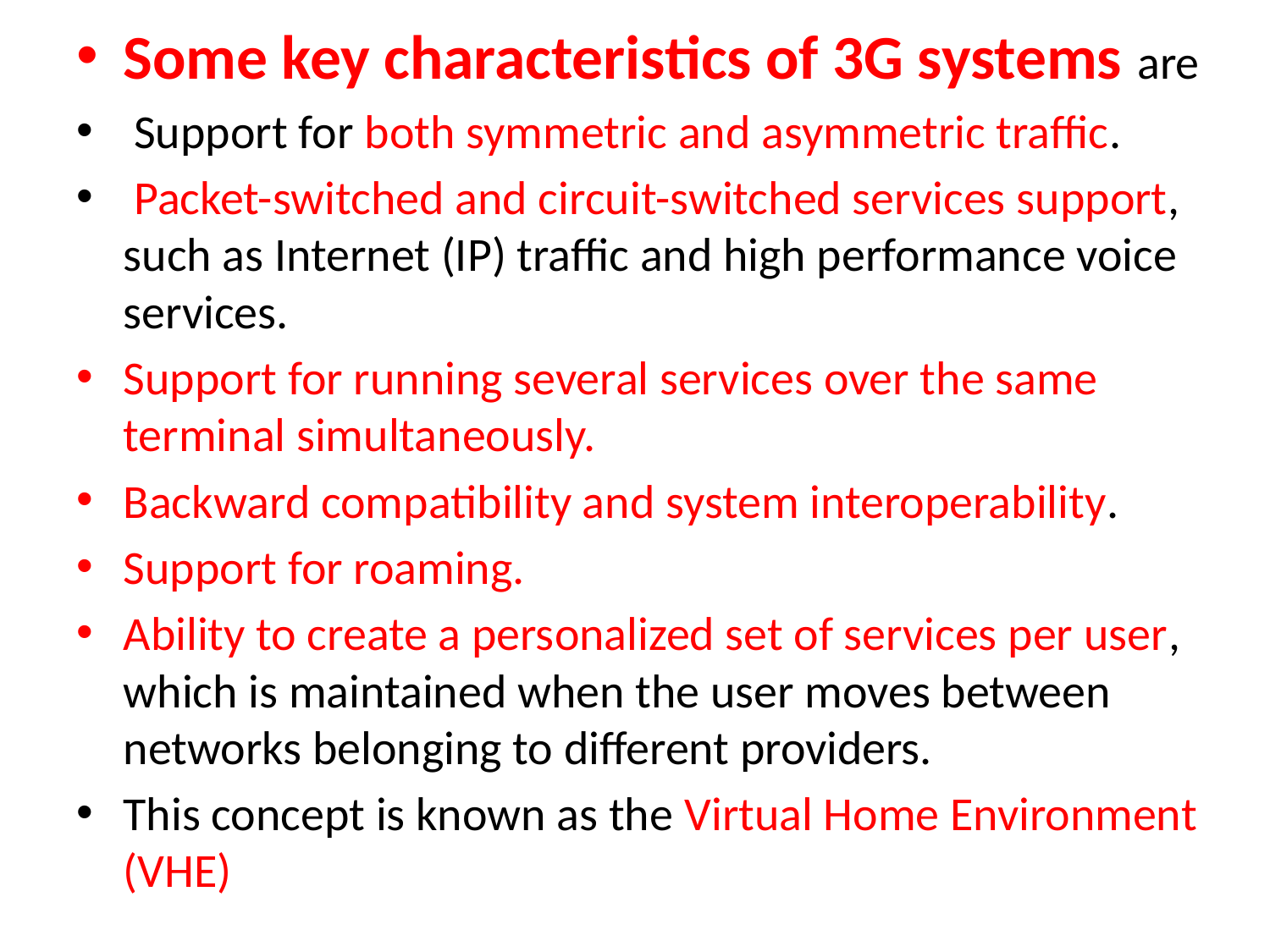

Some key characteristics of 3G systems are
 Support for both symmetric and asymmetric traffic.
 Packet-switched and circuit-switched services support, such as Internet (IP) traffic and high performance voice services.
Support for running several services over the same terminal simultaneously.
Backward compatibility and system interoperability.
Support for roaming.
Ability to create a personalized set of services per user, which is maintained when the user moves between networks belonging to different providers.
This concept is known as the Virtual Home Environment (VHE)